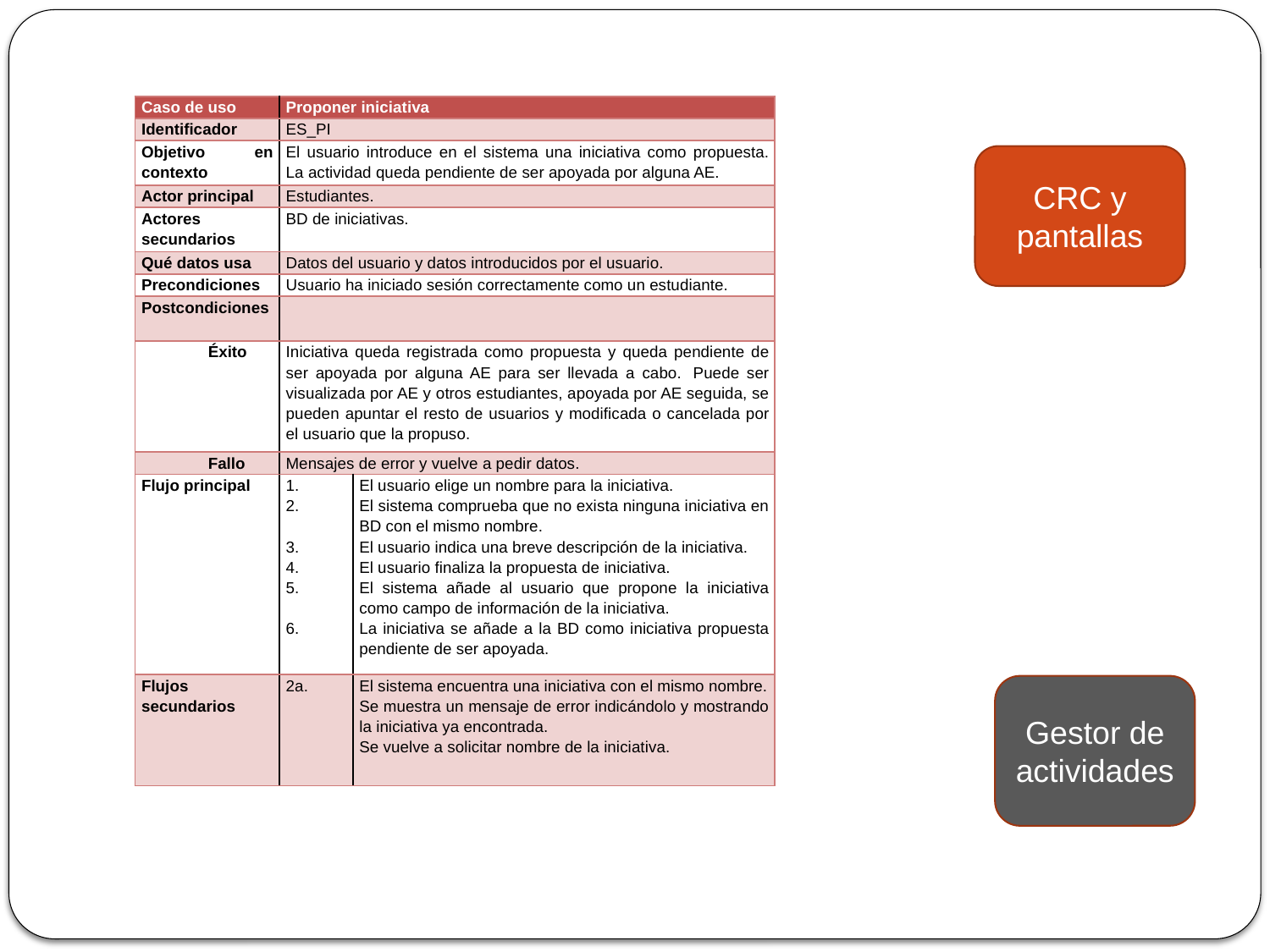

| Caso de uso | Proponer iniciativa |  |
| --- | --- | --- |
| Identificador | ES\_PI |  |
| Objetivo en contexto | El usuario introduce en el sistema una iniciativa como propuesta. La actividad queda pendiente de ser apoyada por alguna AE. |  |
| Actor principal | Estudiantes. |  |
| Actores secundarios | BD de iniciativas. |  |
| Qué datos usa | Datos del usuario y datos introducidos por el usuario. |  |
| Precondiciones | Usuario ha iniciado sesión correctamente como un estudiante. |  |
| Postcondiciones |  |  |
| Éxito | Iniciativa queda registrada como propuesta y queda pendiente de ser apoyada por alguna AE para ser llevada a cabo.  Puede ser visualizada por AE y otros estudiantes, apoyada por AE seguida, se pueden apuntar el resto de usuarios y modificada o cancelada por el usuario que la propuso. |  |
| Fallo | Mensajes de error y vuelve a pedir datos. |  |
| Flujo principal | 1. 2. 3. 4. 5. 6. | El usuario elige un nombre para la iniciativa. El sistema comprueba que no exista ninguna iniciativa en BD con el mismo nombre. El usuario indica una breve descripción de la iniciativa. El usuario finaliza la propuesta de iniciativa. El sistema añade al usuario que propone la iniciativa como campo de información de la iniciativa. La iniciativa se añade a la BD como iniciativa propuesta pendiente de ser apoyada. |
| Flujos secundarios | 2a. | El sistema encuentra una iniciativa con el mismo nombre. Se muestra un mensaje de error indicándolo y mostrando la iniciativa ya encontrada. Se vuelve a solicitar nombre de la iniciativa. |
CRC y pantallas
Gestor de actividades